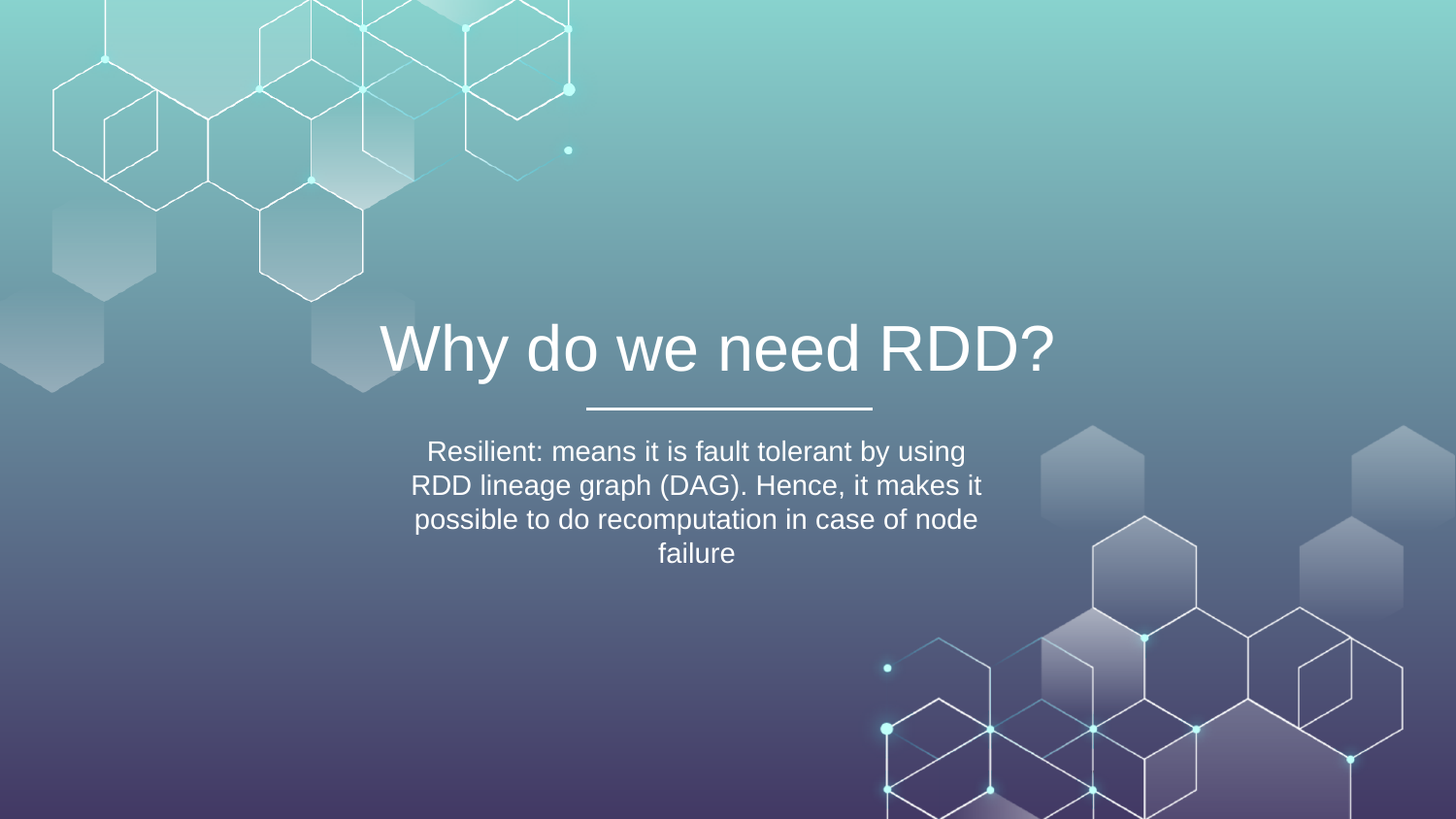

# Why do we need RDD?
Resilient: means it is fault tolerant by using RDD lineage graph (DAG). Hence, it makes it possible to do recomputation in case of node failure